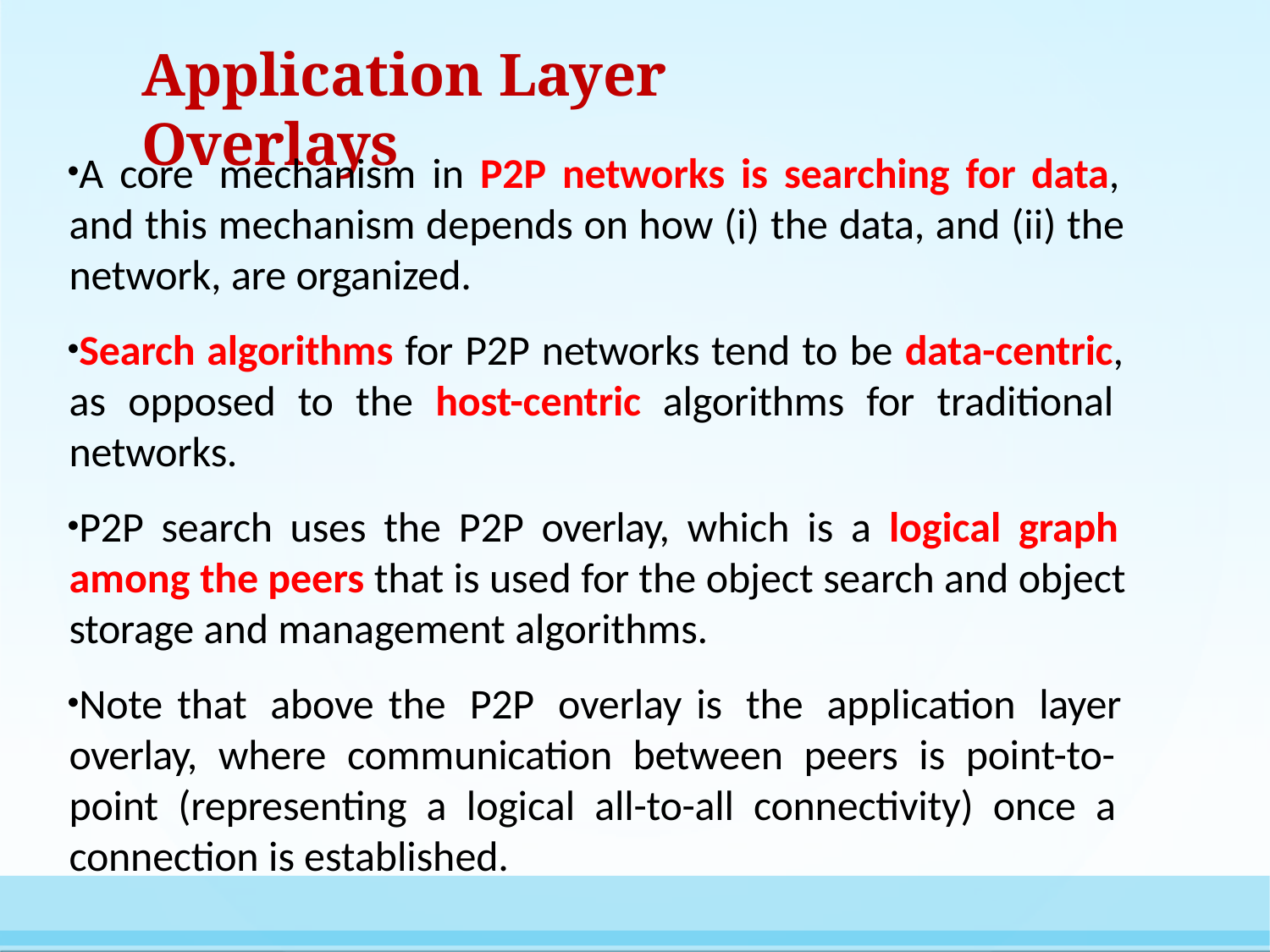

# Application Layer Overlays
A core mechanism in P2P networks is searching for data,  and this mechanism depends on how (i) the data, and (ii) the  network, are organized.
Search algorithms for P2P networks tend to be data-centric,  as opposed to the host-centric algorithms for traditional  networks.
P2P search uses the P2P overlay, which is a logical graph  among the peers that is used for the object search and object  storage and management algorithms.
Note that above the P2P overlay is the application layer  overlay, where communication between peers is point-to-  point (representing a logical all-to-all connectivity) once a  connection is established.